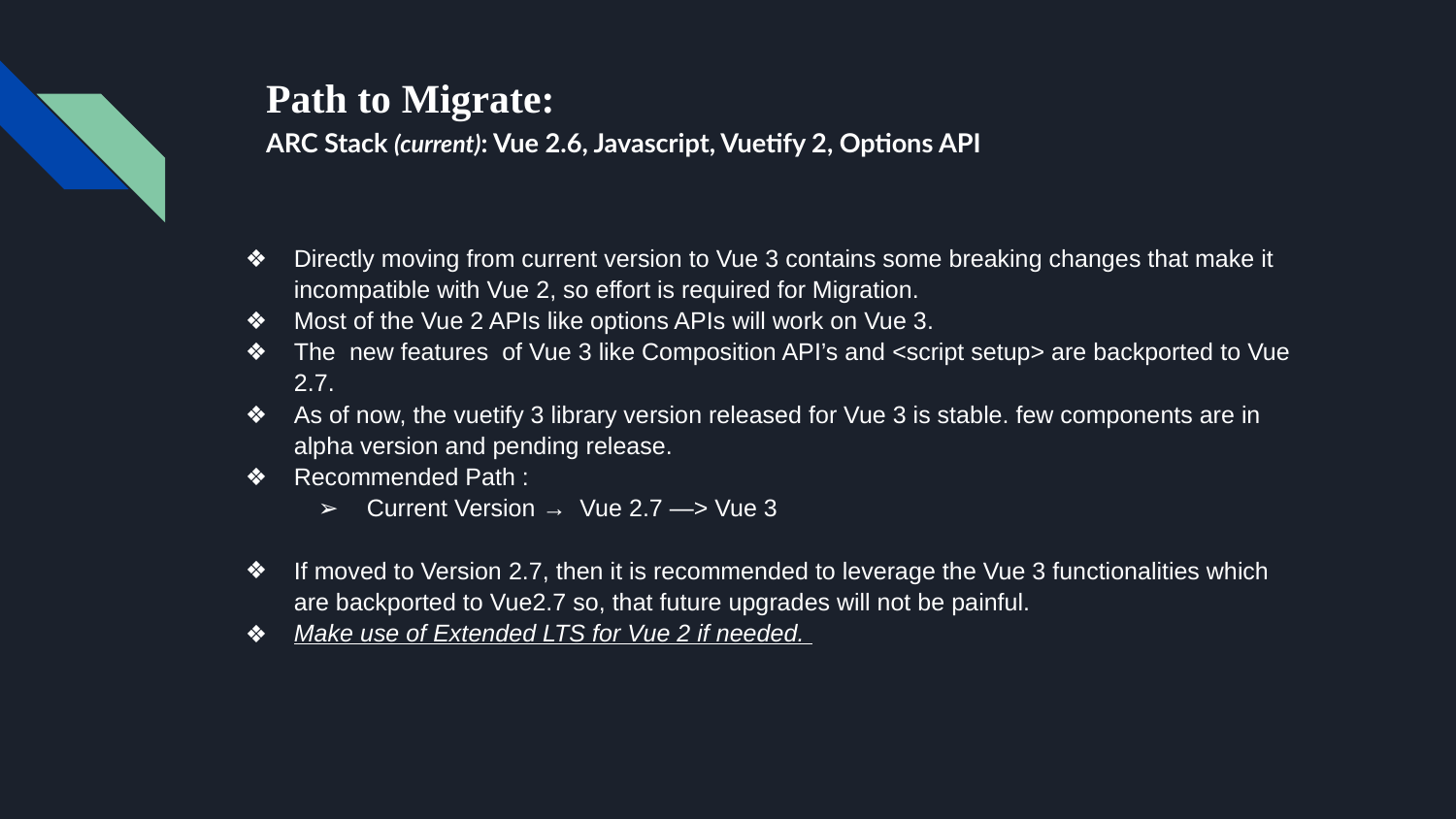

# Path to Migrate:
ARC Stack (current): Vue 2.6, Javascript, Vuetify 2, Options API
Directly moving from current version to Vue 3 contains some breaking changes that make it incompatible with Vue 2, so effort is required for Migration.
Most of the Vue 2 APIs like options APIs will work on Vue 3.
The  new features  of Vue 3 like Composition API’s and <script setup> are backported to Vue 2.7.
As of now, the vuetify 3 library version released for Vue 3 is stable. few components are in alpha version and pending release.
Recommended Path :
Current Version →  Vue 2.7 —> Vue 3

If moved to Version 2.7, then it is recommended to leverage the Vue 3 functionalities which are backported to Vue2.7 so, that future upgrades will not be painful.
Make use of Extended LTS for Vue 2 if needed.